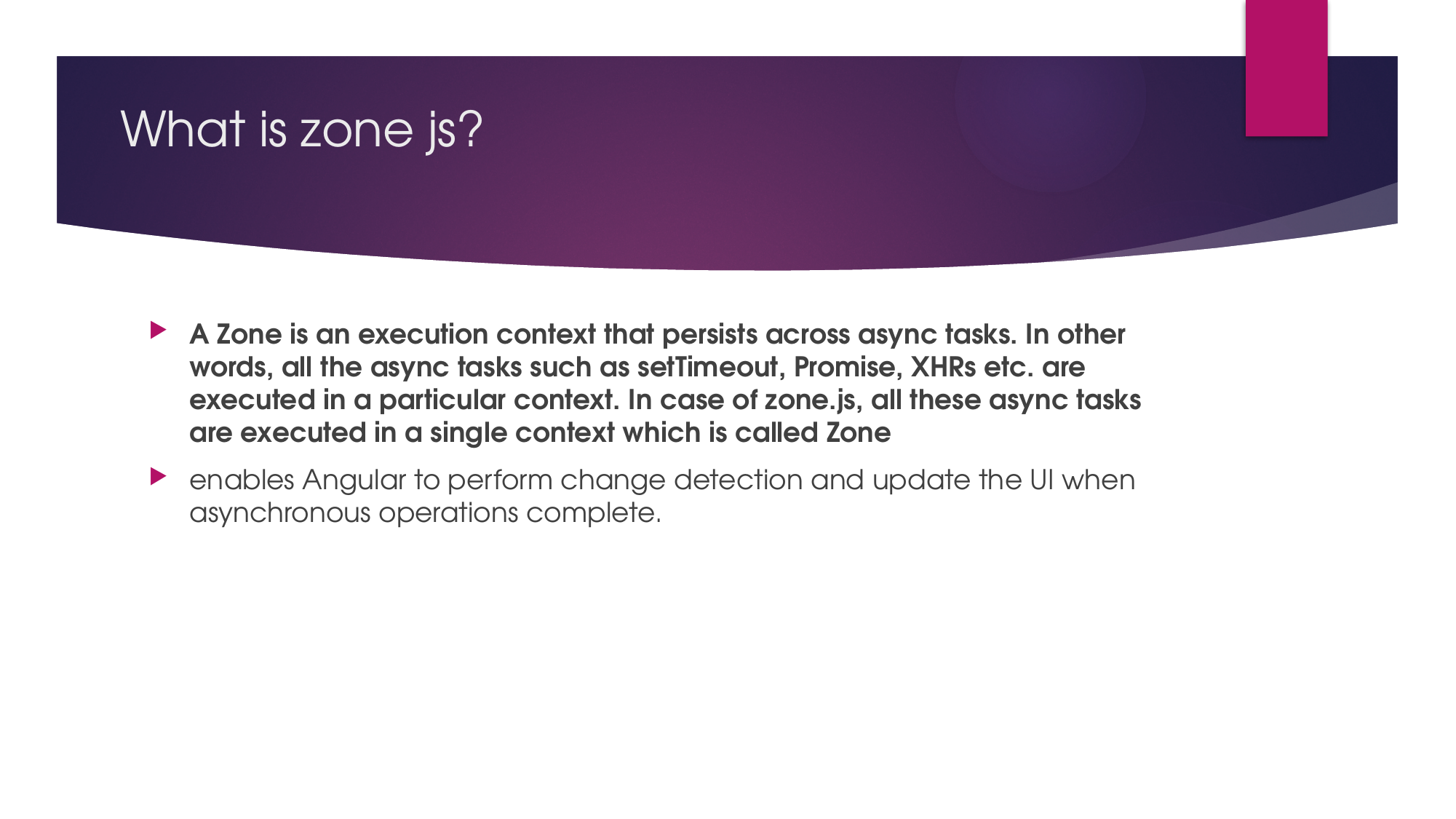

# What is zone js?
A Zone is an execution context that persists across async tasks. In other words, all the async tasks such as setTimeout, Promise, XHRs etc. are executed in a particular context. In case of zone.js, all these async tasks are executed in a single context which is called Zone
enables Angular to perform change detection and update the UI when asynchronous operations complete.